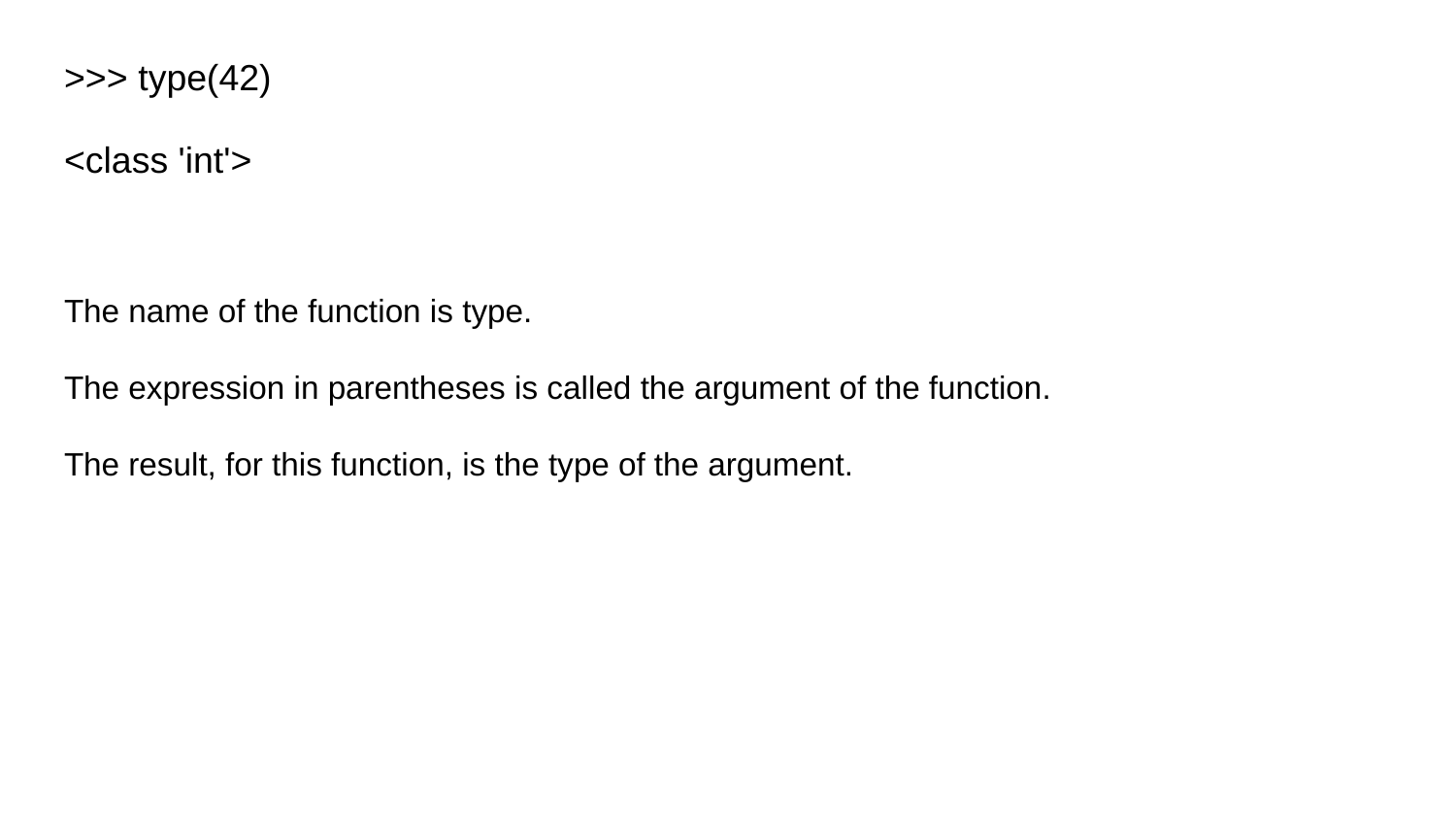

>>> type(42)
<class 'int'>

The name of the function is type.
The expression in parentheses is called the argument of the function.
The result, for this function, is the type of the argument.